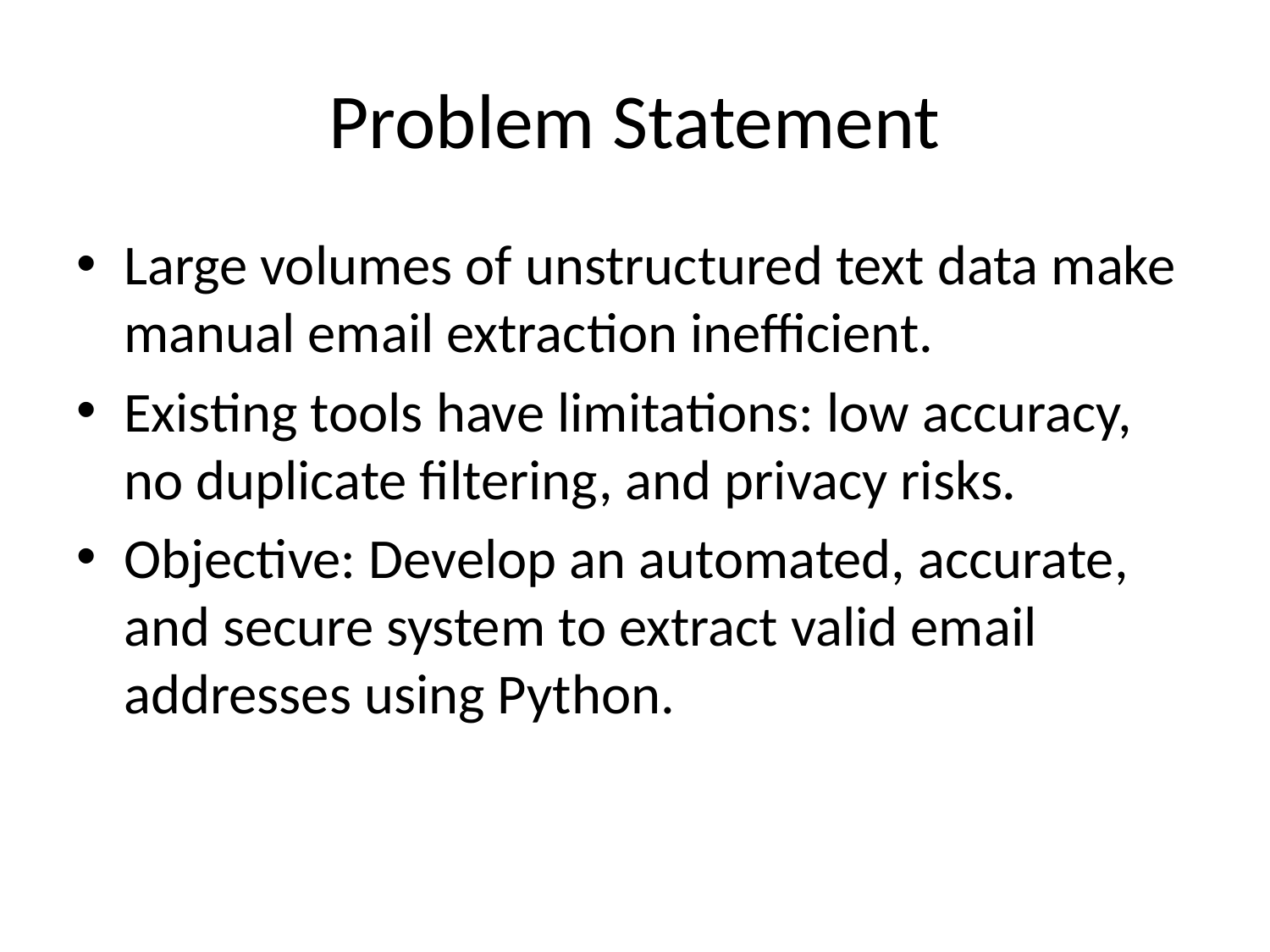

# Problem Statement
Large volumes of unstructured text data make manual email extraction inefficient.
Existing tools have limitations: low accuracy, no duplicate filtering, and privacy risks.
Objective: Develop an automated, accurate, and secure system to extract valid email addresses using Python.